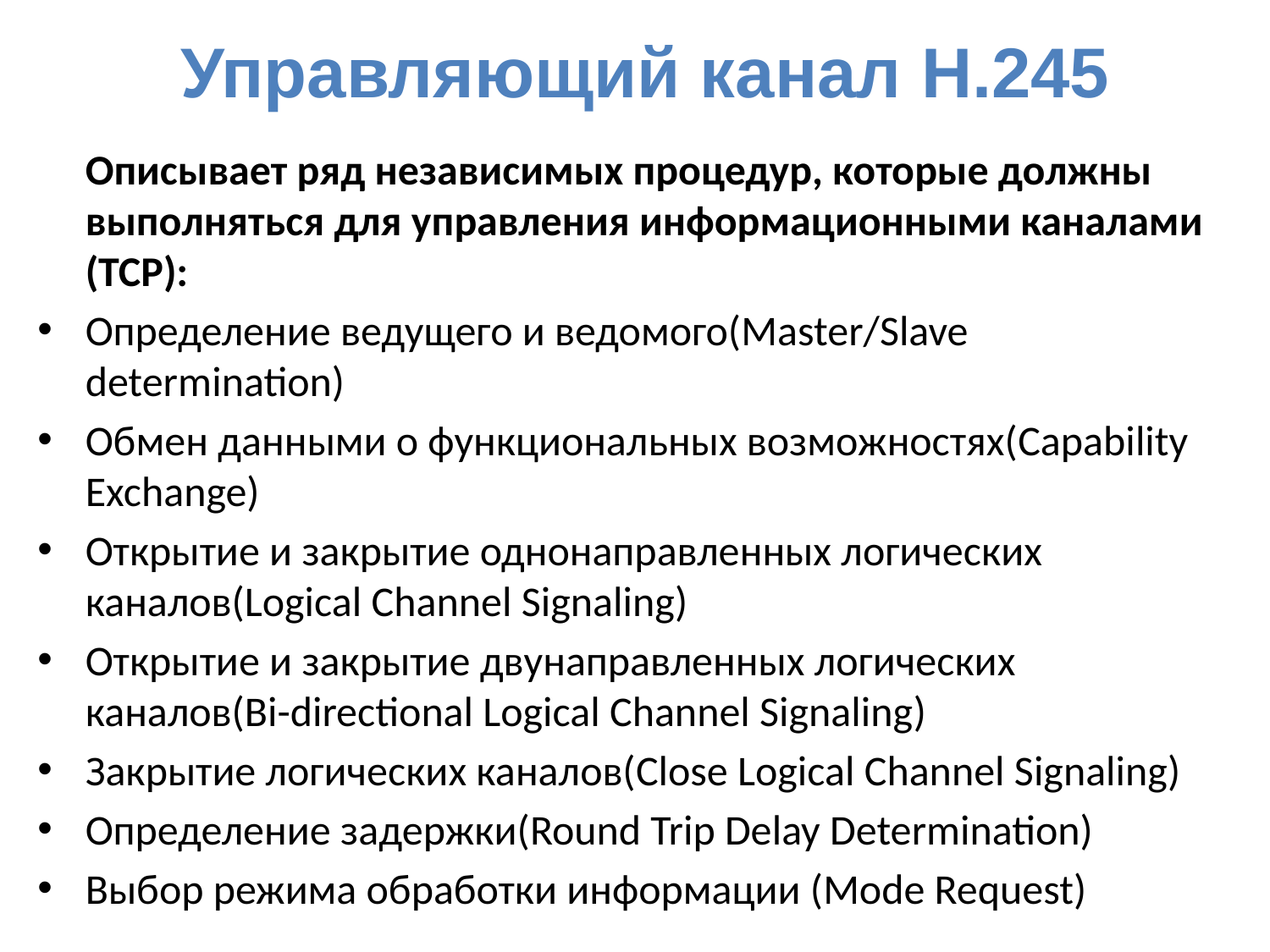

Управляющий канал H.245
	Описывает ряд независимых процедур, которые должны выполняться для управления информационными каналами (TCP):
Определение ведущего и ведомого(Master/Slave determination)
Обмен данными о функциональных возможностях(Capability Exchange)
Открытие и закрытие однонаправленных логических каналов(Logical Channel Signaling)
Открытие и закрытие двунаправленных логических каналов(Bi-directional Logical Channel Signaling)
Закрытие логических каналов(Close Logical Channel Signaling)
Определение задержки(Round Trip Delay Determination)
Выбор режима обработки информации (Mode Request)